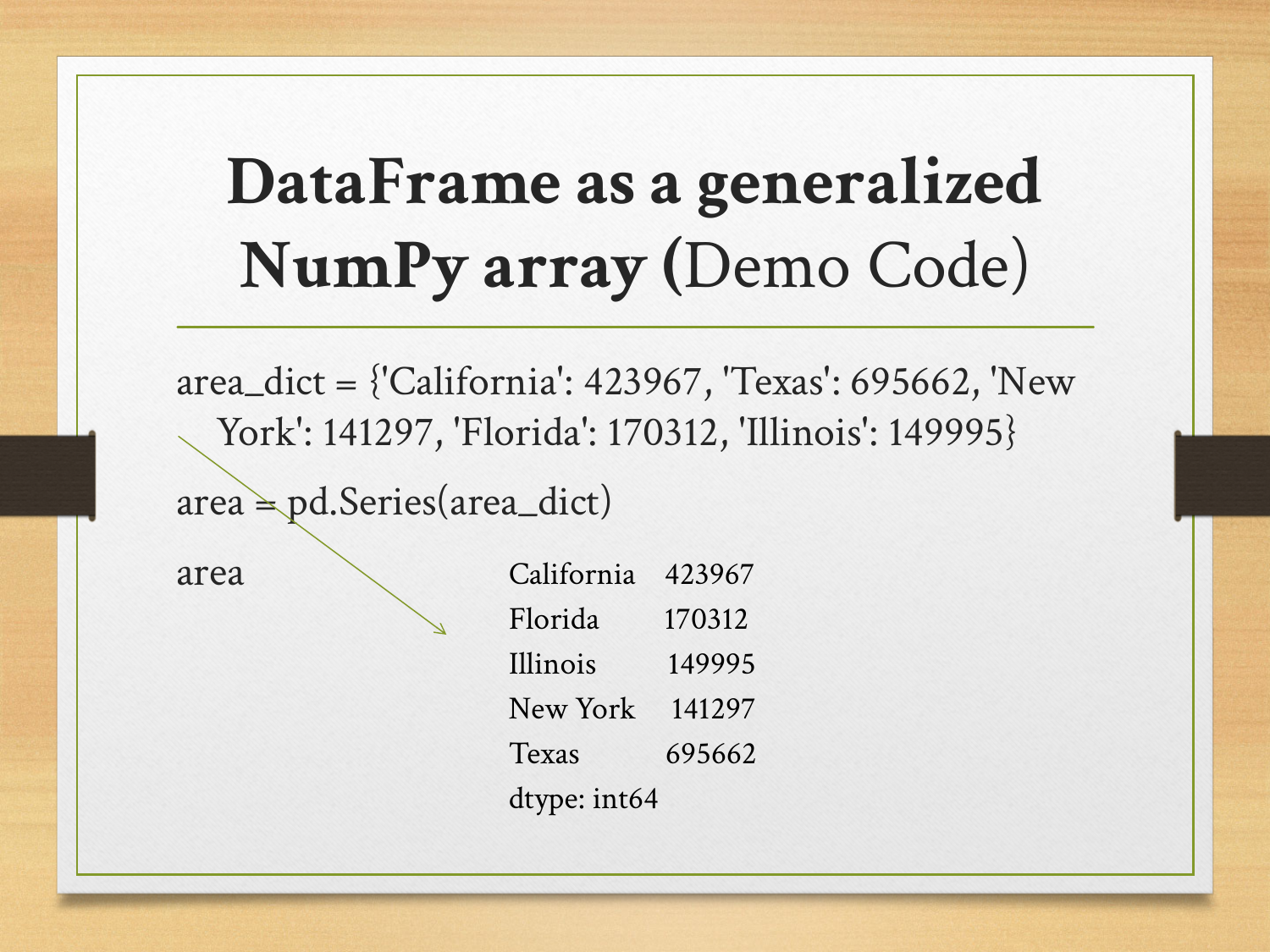

# DataFrame as a generalized NumPy array (Demo Code)
area_dict = {'California': 423967, 'Texas': 695662, 'New York': 141297, 'Florida': 170312, 'Illinois': 149995}
area = pd.Series(area_dict)
area
California    423967
Florida         170312
Illinois          149995
New York     141297
Texas            695662
dtype: int64